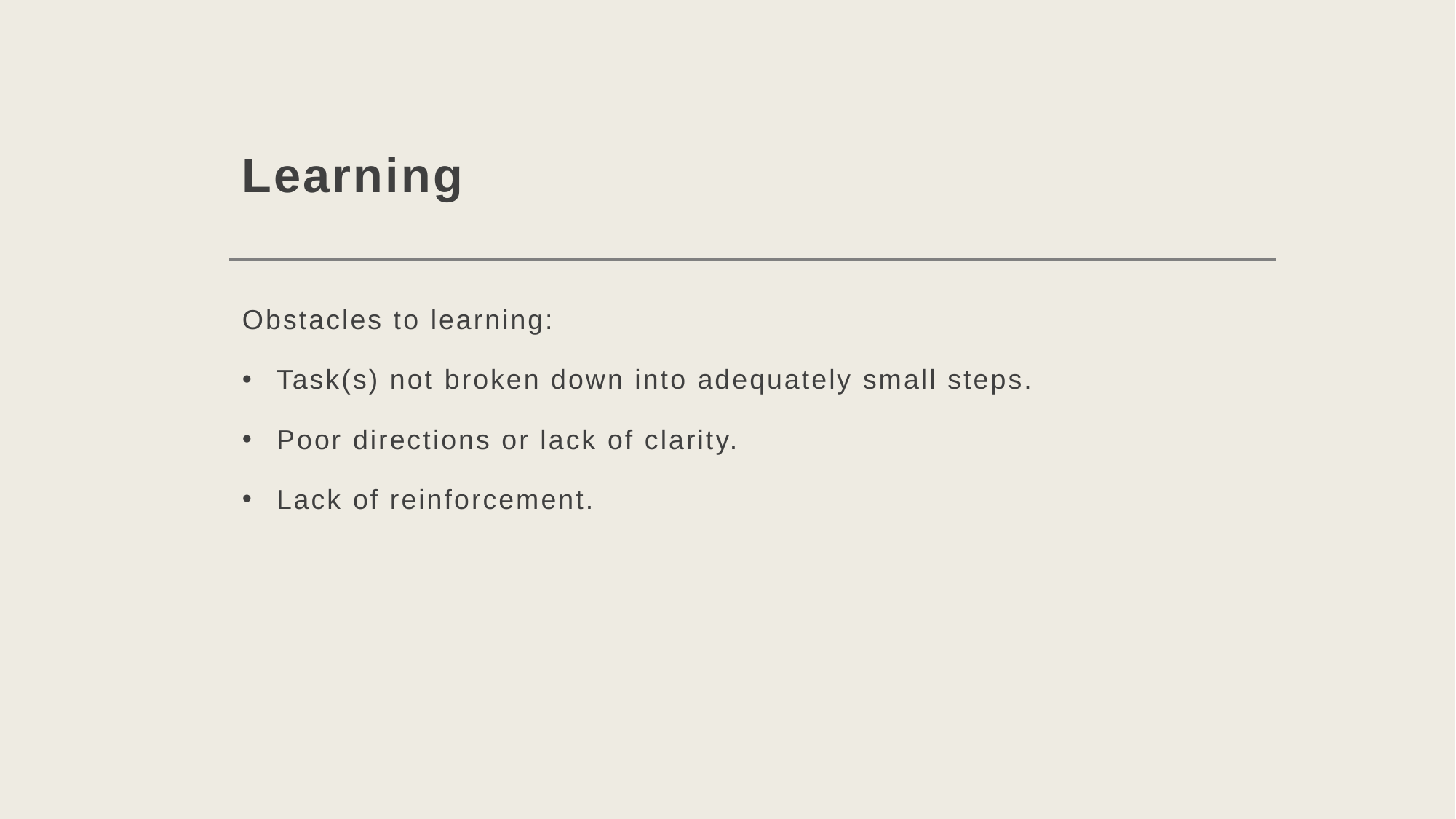

# Learning
Obstacles to learning:
Task(s) not broken down into adequately small steps.
Poor directions or lack of clarity.
Lack of reinforcement.